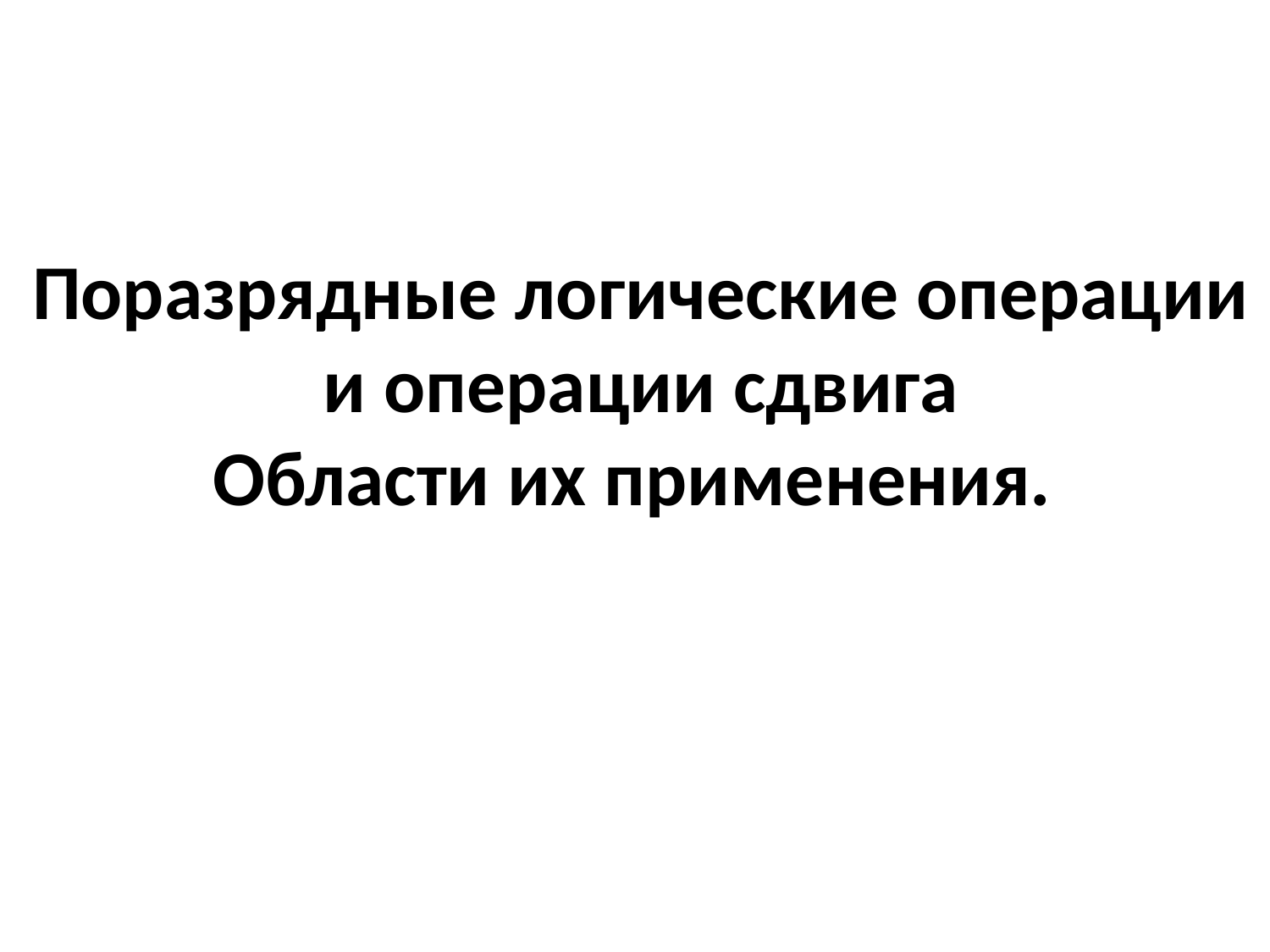

Поразрядные логические операции и операции сдвига
Области их применения.
Использование битовых полей.